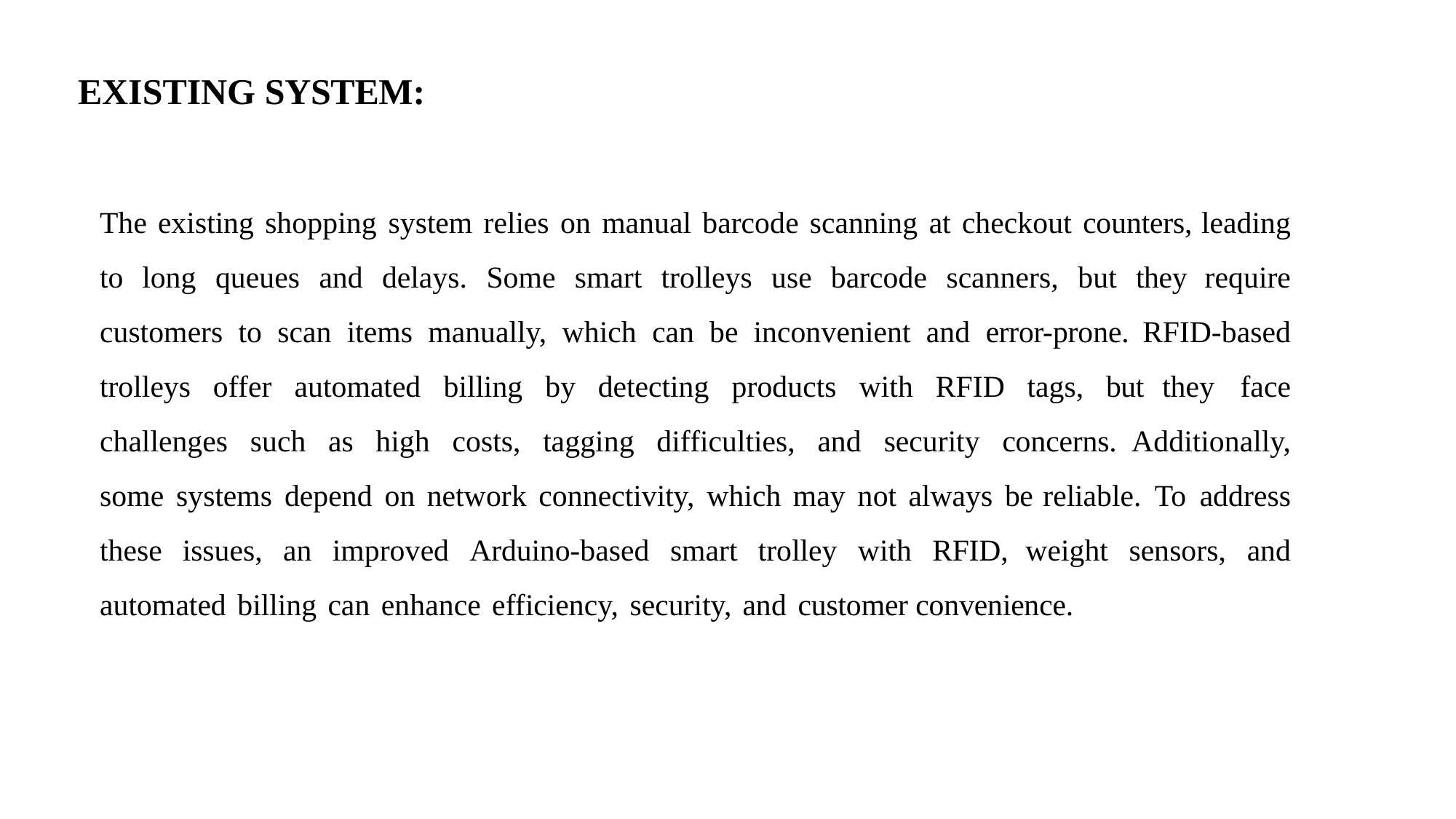

# EXISTING SYSTEM:
The existing shopping system relies on manual barcode scanning at checkout counters, leading to long queues and delays. Some smart trolleys use barcode scanners, but they require customers to scan items manually, which can be inconvenient and error-prone. RFID-based trolleys offer automated billing by detecting products with RFID tags, but they face challenges such as high costs, tagging difficulties, and security concerns. Additionally, some systems depend on network connectivity, which may not always be reliable. To address these issues, an improved Arduino-based smart trolley with RFID, weight sensors, and automated billing can enhance efficiency, security, and customer convenience.